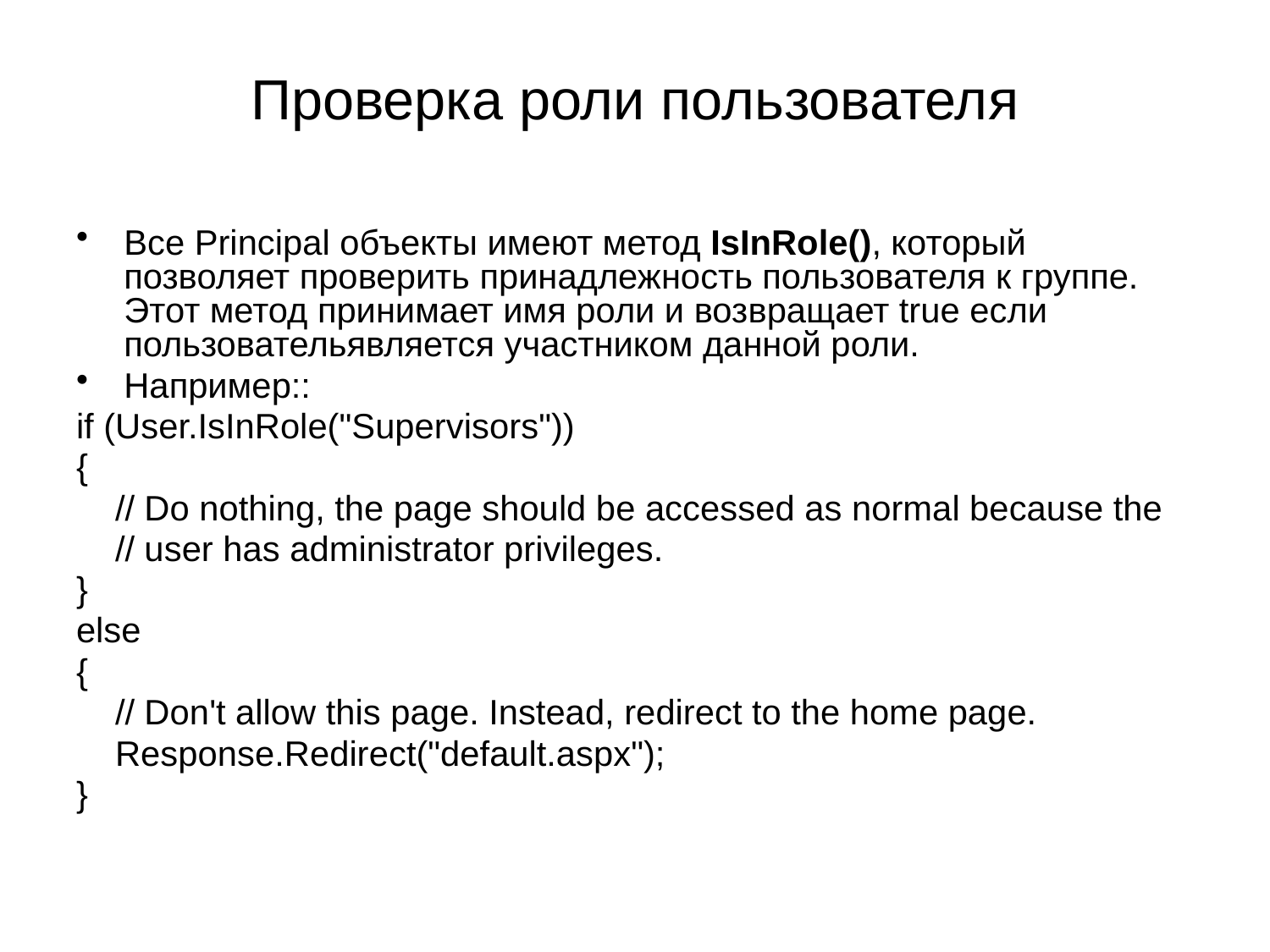

# Проверка роли пользователя
Все Principal объекты имеют метод IsInRole(), который позволяет проверить принадлежность пользователя к группе. Этот метод принимает имя роли и возвращает true если пользовательявляется участником данной роли.
Например::
if (User.IsInRole("Supervisors"))
{
    // Do nothing, the page should be accessed as normal because the
    // user has administrator privileges.
}
else
{
    // Don't allow this page. Instead, redirect to the home page.
    Response.Redirect("default.aspx");
}